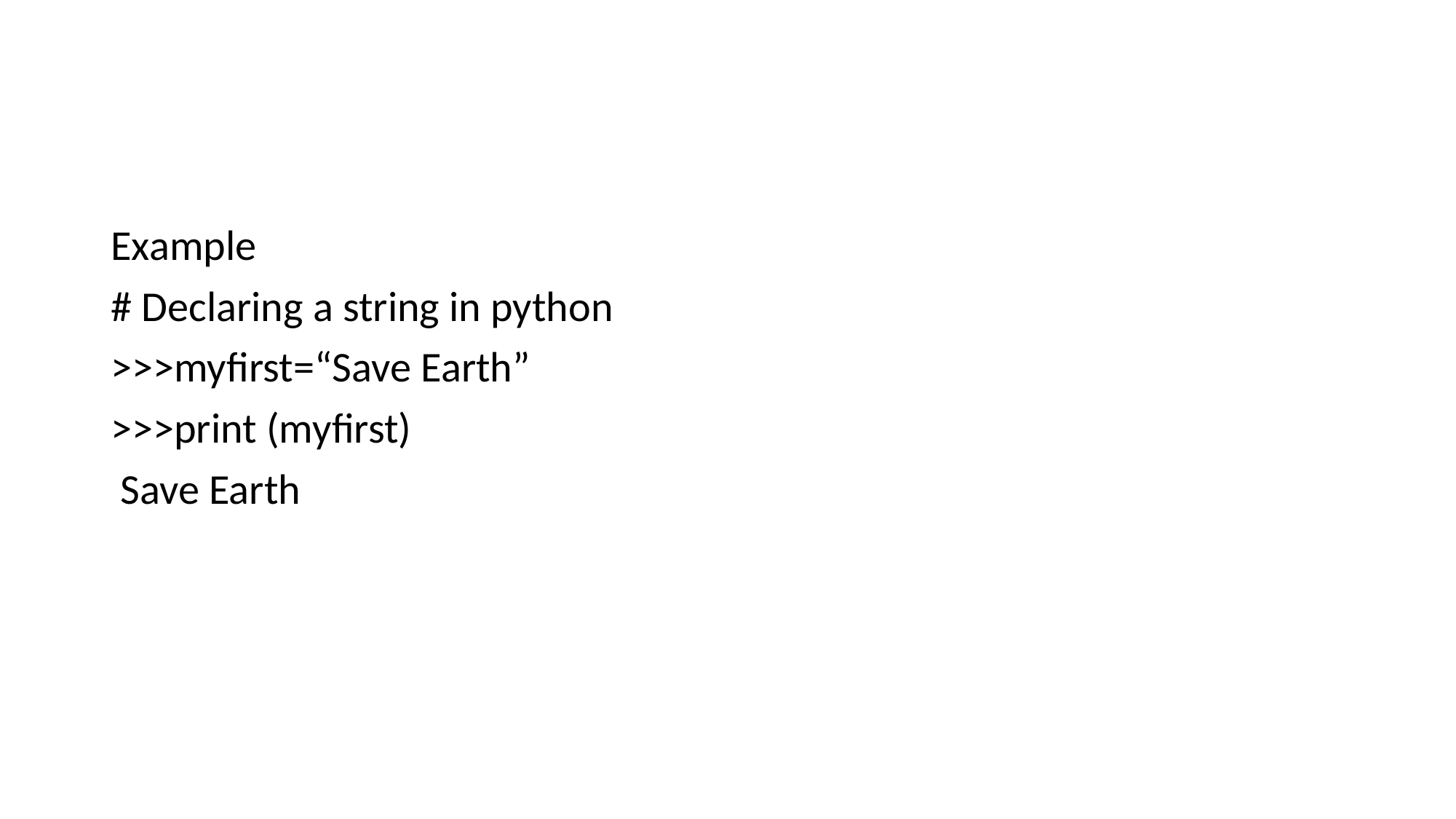

#
Example
# Declaring a string in python
>>>myfirst=“Save Earth”
>>>print (myfirst)
 Save Earth